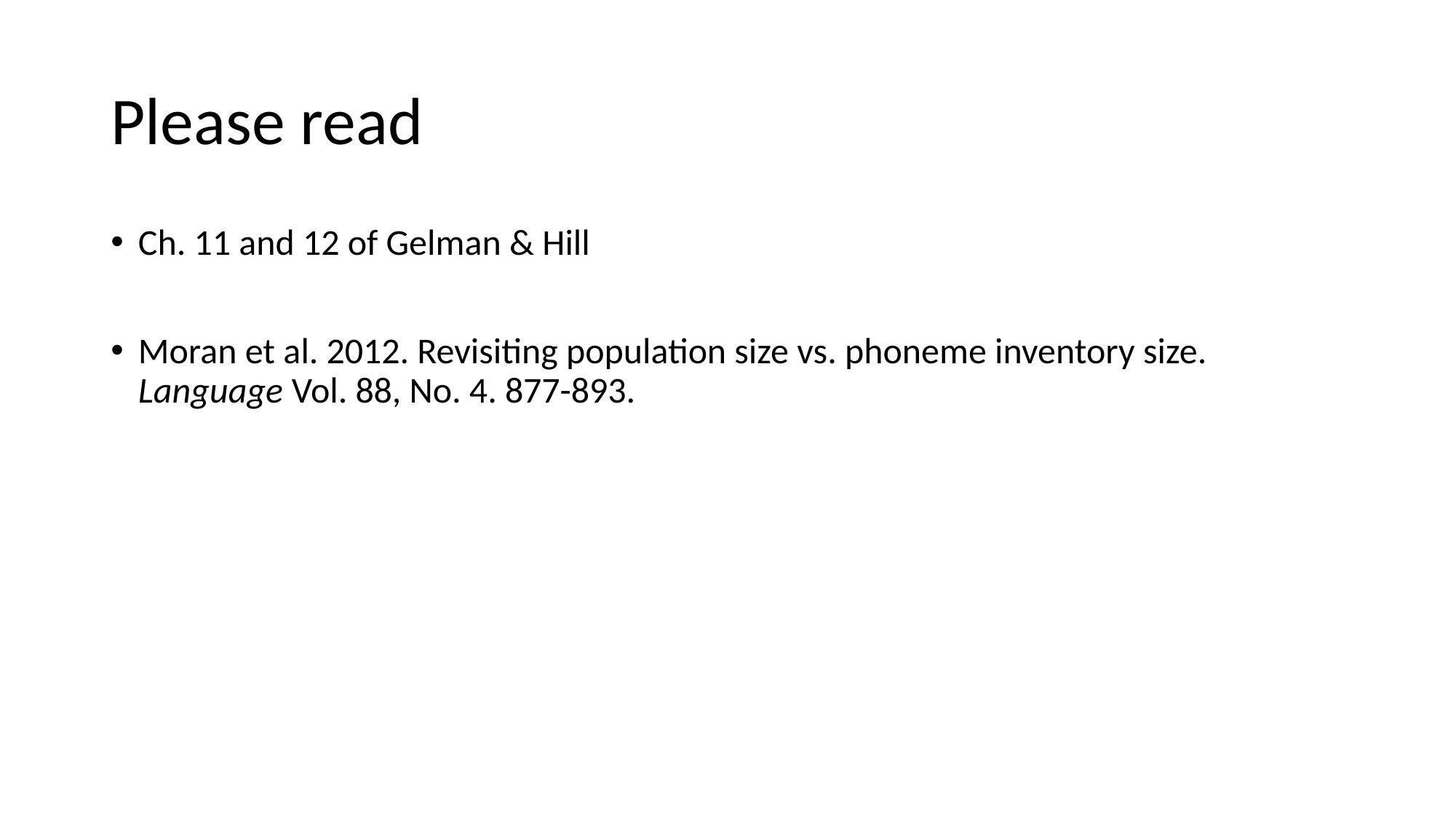

# Please read
Ch. 11 and 12 of Gelman & Hill

Moran et al. 2012. Revisiting population size vs. phoneme inventory size. Language Vol. 88, No. 4. 877-893.